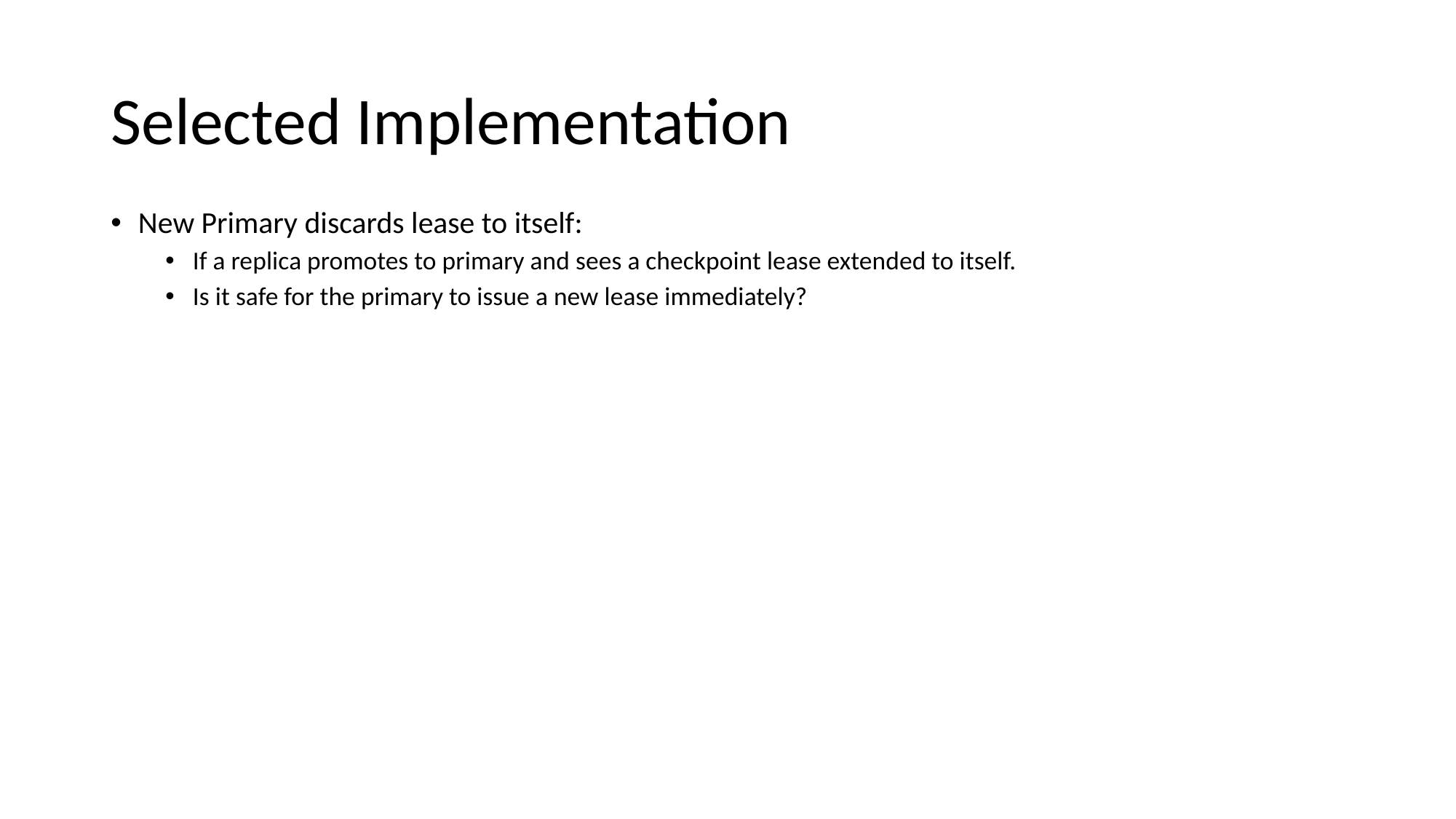

# Selected Implementation
New Primary discards lease to itself:
If a replica promotes to primary and sees a checkpoint lease extended to itself.
Is it safe for the primary to issue a new lease immediately?